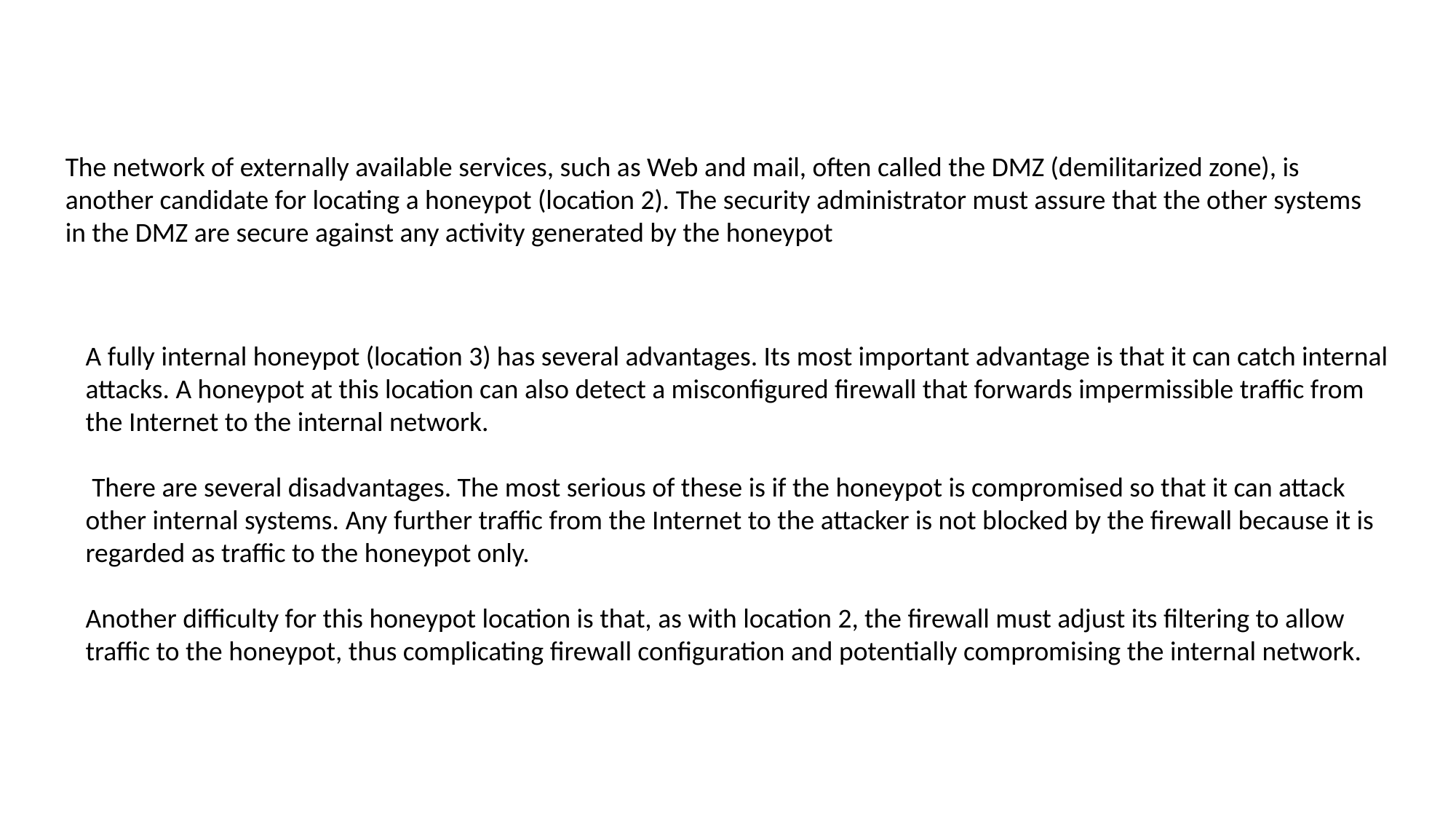

The network of externally available services, such as Web and mail, often called the DMZ (demilitarized zone), is another candidate for locating a honeypot (location 2). The security administrator must assure that the other systems in the DMZ are secure against any activity generated by the honeypot
A fully internal honeypot (location 3) has several advantages. Its most important advantage is that it can catch internal attacks. A honeypot at this location can also detect a misconfigured firewall that forwards impermissible traffic from the Internet to the internal network.

 There are several disadvantages. The most serious of these is if the honeypot is compromised so that it can attack other internal systems. Any further traffic from the Internet to the attacker is not blocked by the firewall because it is regarded as traffic to the honeypot only.

Another difficulty for this honeypot location is that, as with location 2, the firewall must adjust its filtering to allow traffic to the honeypot, thus complicating firewall configuration and potentially compromising the internal network.